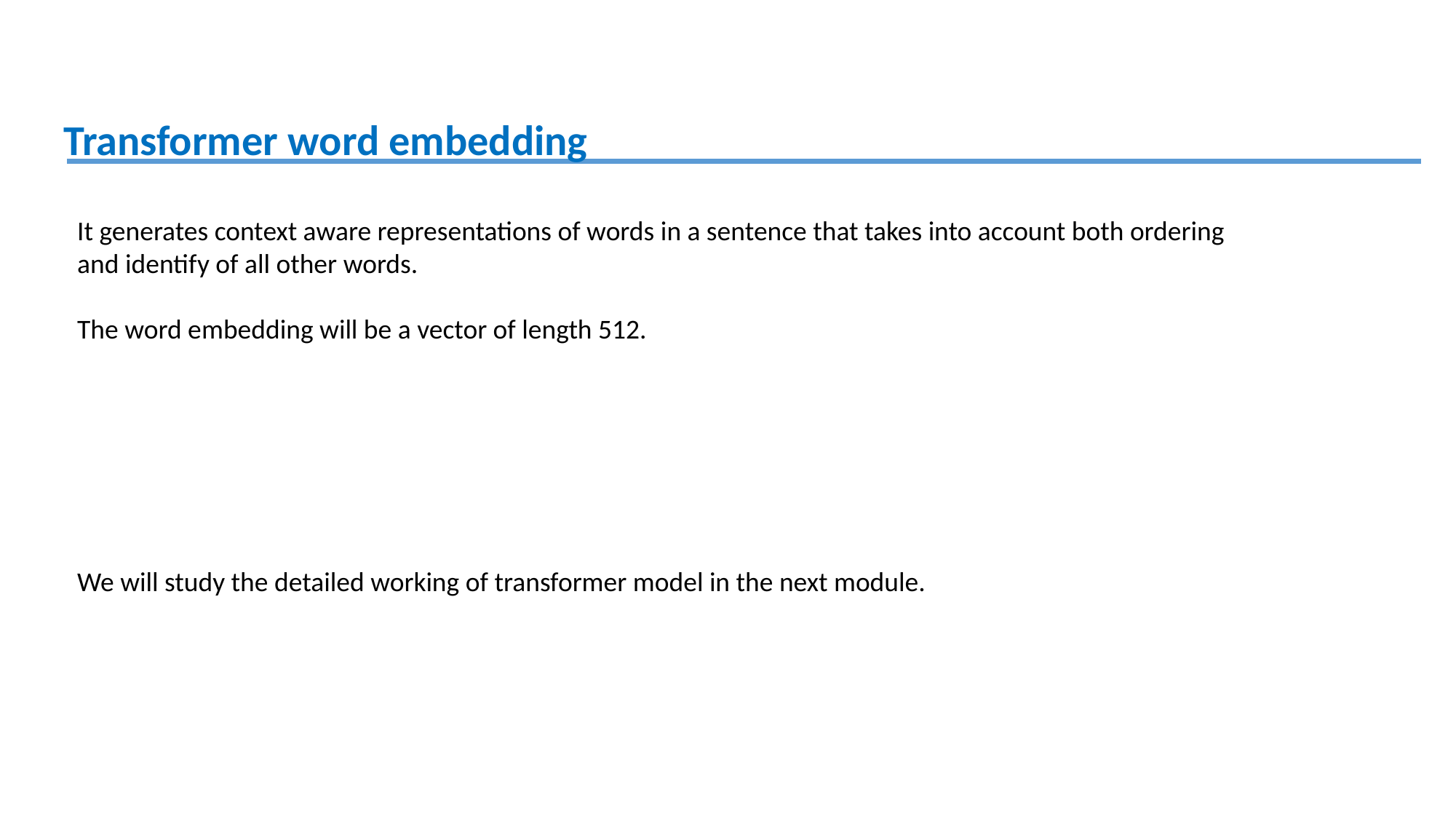

Transformer word embedding
It generates context aware representations of words in a sentence that takes into account both ordering and identify of all other words.

The word embedding will be a vector of length 512.
We will study the detailed working of transformer model in the next module.